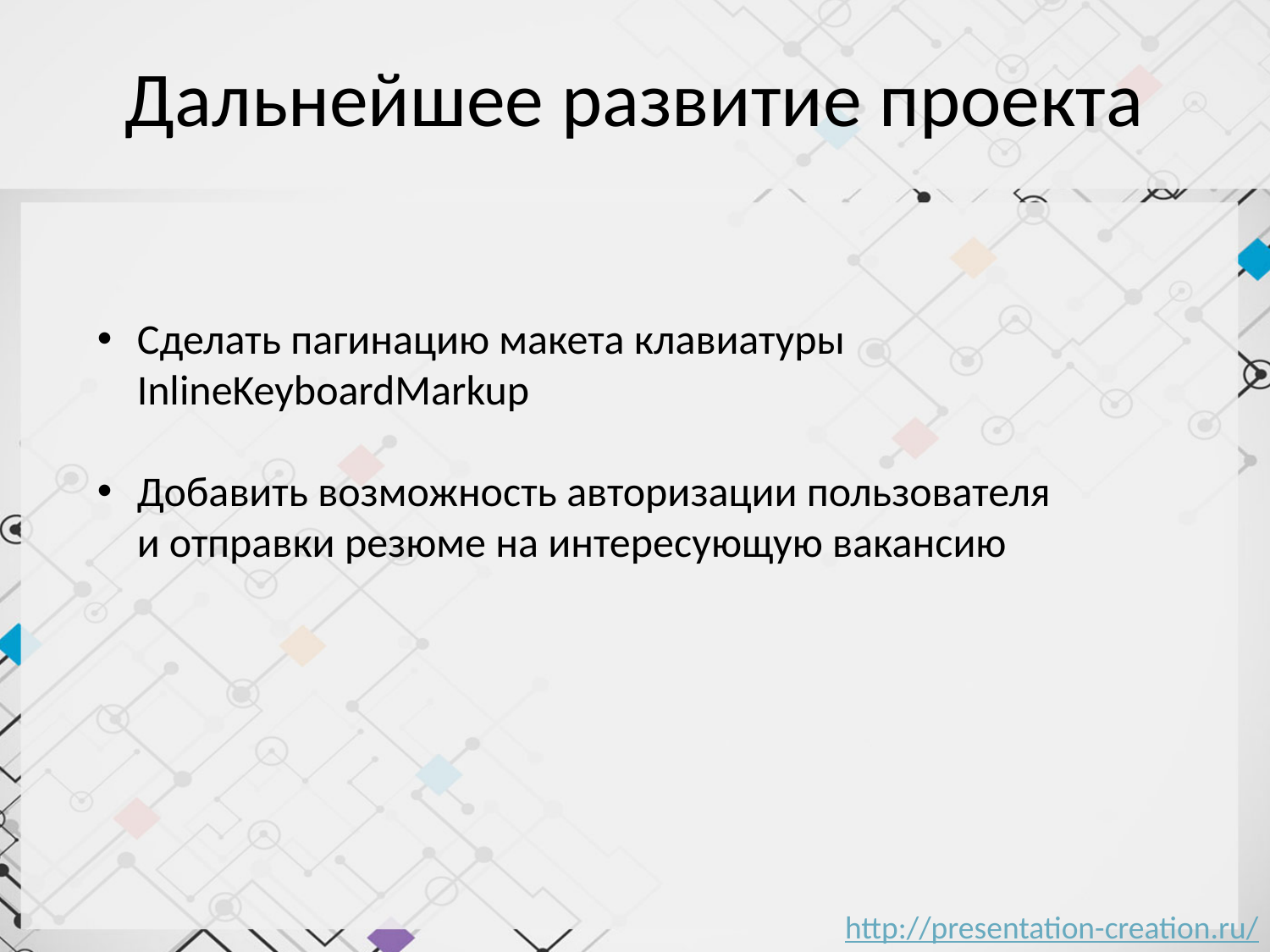

# Дальнейшее развитие проекта
Сделать пагинацию макета клавиатуры InlineKeyboardMarkup

Добавить возможность авторизации пользователя и отправки резюме на интересующую вакансию